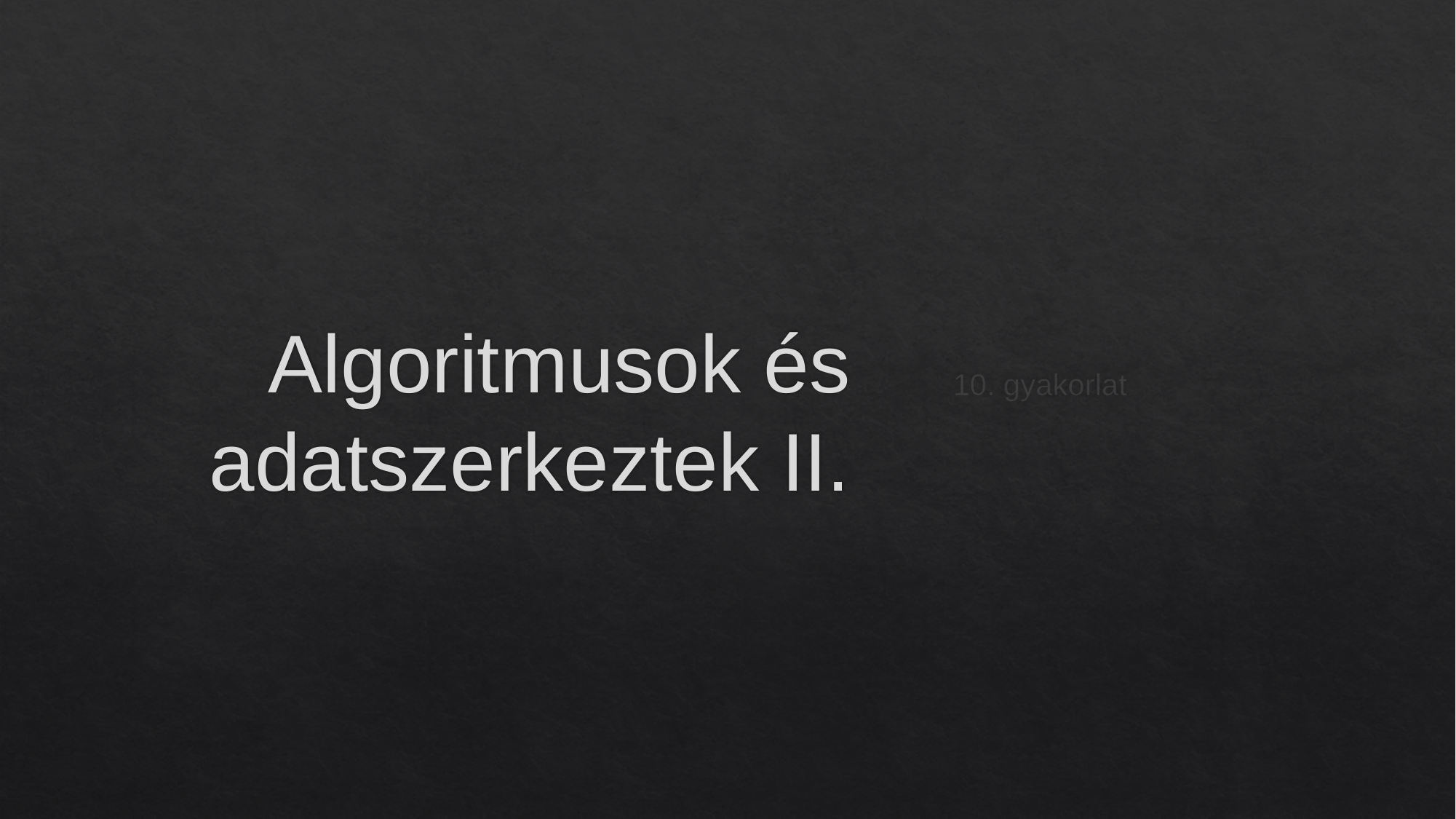

# Algoritmusok és adatszerkeztek II.
10. gyakorlat